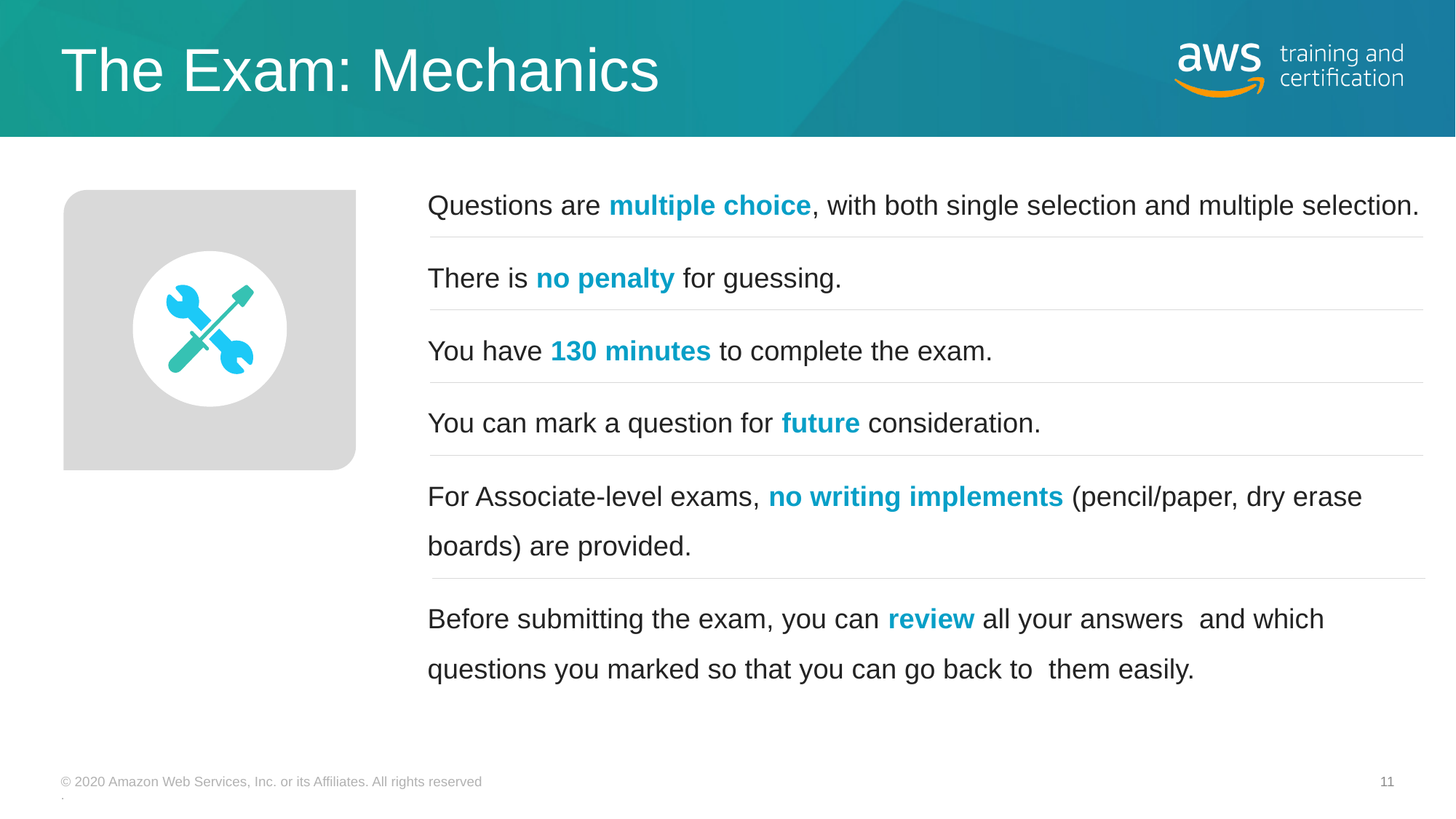

# The Exam: Mechanics
Questions are multiple choice, with both single selection and multiple selection.
There is no penalty for guessing.
You have 130 minutes to complete the exam.
You can mark a question for future consideration.
For Associate-level exams, no writing implements (pencil/paper, dry erase boards) are provided.
Before submitting the exam, you can review all your answers  and which questions you marked so that you can go back to  them easily.

© 2020 Amazon Web Services, Inc. or its Affiliates. All rights reserved.
11